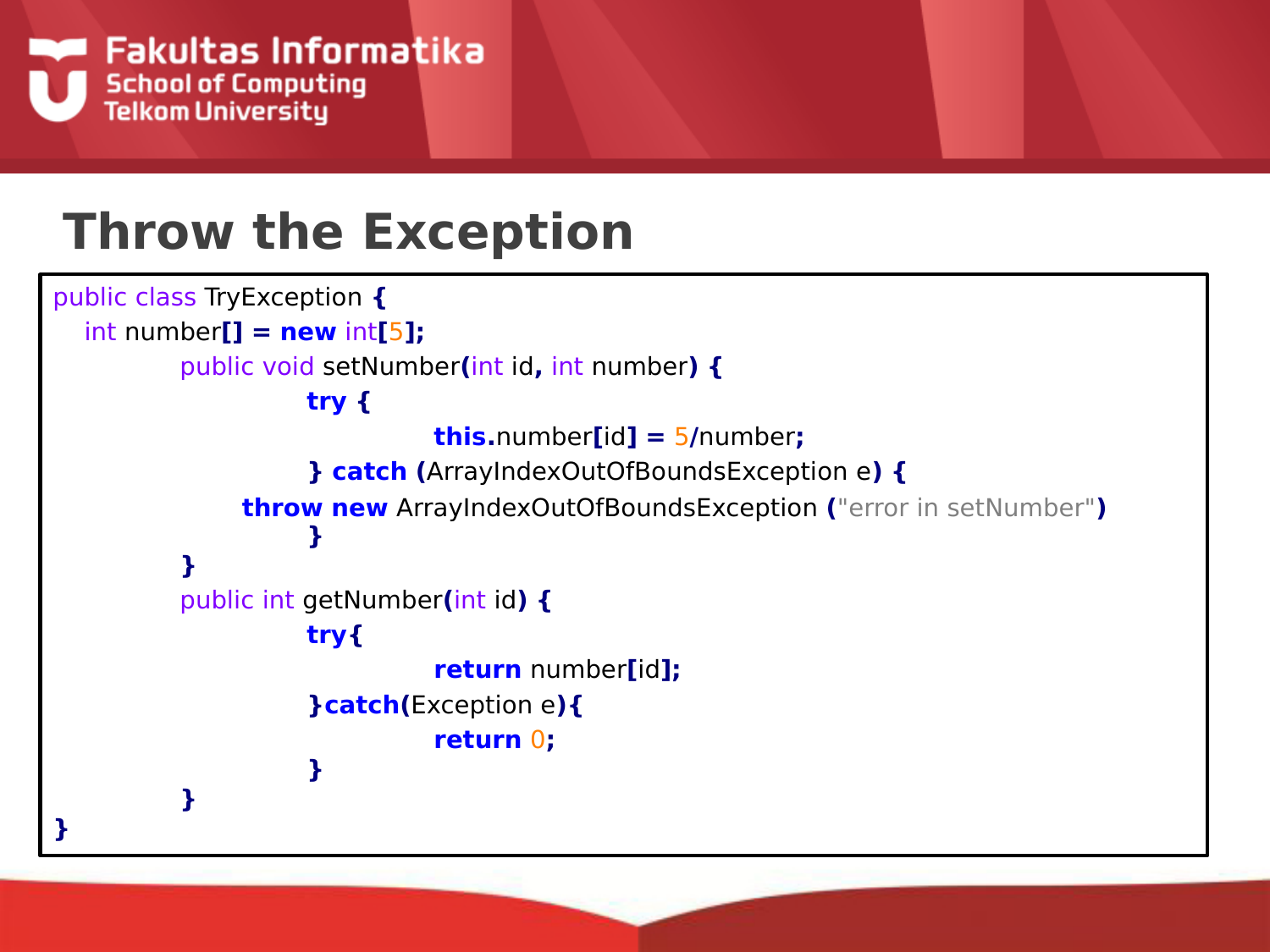

# Throw the Exception
public class TryException {
    int number[] = new int[5];
	public void setNumber(int id, int number) {
		try {
			this.number[id] = 5/number;
		} catch (ArrayIndexOutOfBoundsException e) {
			System.out.println("error in setNumber");
		}
	}
	public int getNumber(int id) {
		try{
			return number[id];
		}catch(Exception e){
			return 0;
		}
	}
}
throw new ArrayIndexOutOfBoundsException ("error in setNumber")